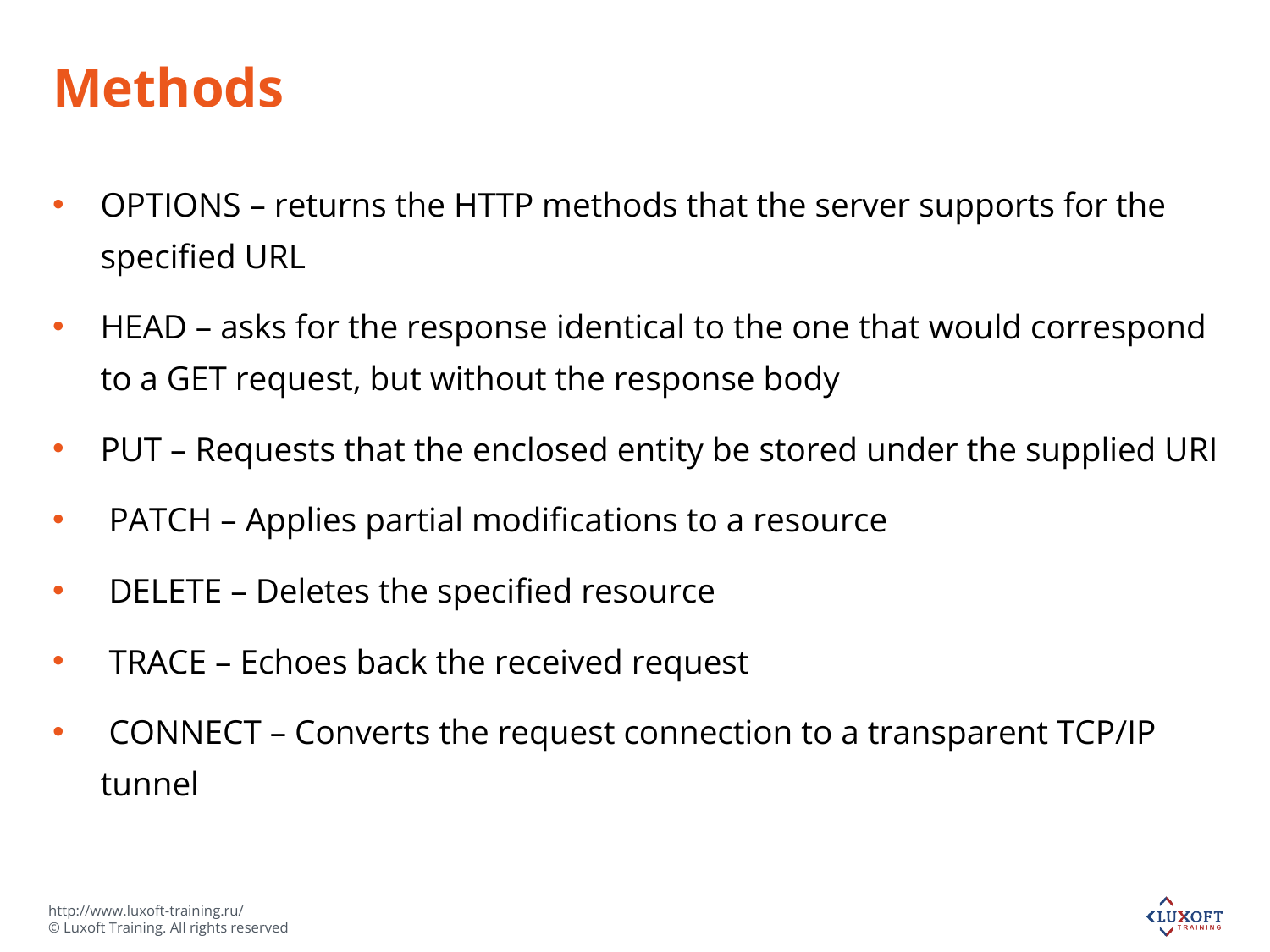

# Methods
OPTIONS – returns the HTTP methods that the server supports for the specified URL
HEAD – asks for the response identical to the one that would correspond to a GET request, but without the response body
PUT – Requests that the enclosed entity be stored under the supplied URI
 PATCH – Applies partial modifications to a resource
 DELETE – Deletes the specified resource
 TRACE – Echoes back the received request
 CONNECT – Converts the request connection to a transparent TCP/IP tunnel